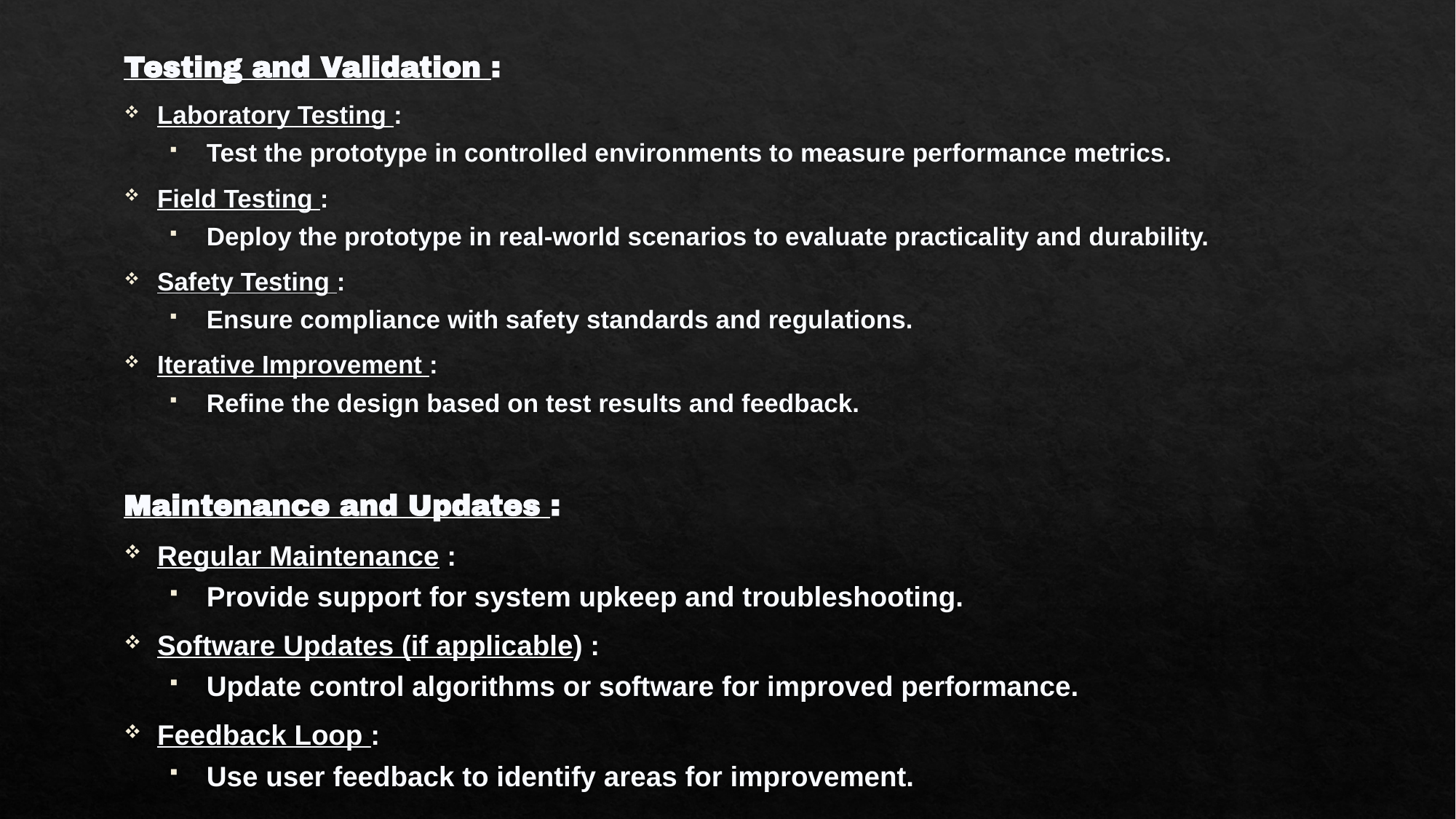

Testing and Validation :
Laboratory Testing :
Test the prototype in controlled environments to measure performance metrics.
Field Testing :
Deploy the prototype in real-world scenarios to evaluate practicality and durability.
Safety Testing :
Ensure compliance with safety standards and regulations.
Iterative Improvement :
Refine the design based on test results and feedback.

Maintenance and Updates :
Regular Maintenance :
Provide support for system upkeep and troubleshooting.
Software Updates (if applicable) :
Update control algorithms or software for improved performance.
Feedback Loop :
Use user feedback to identify areas for improvement.